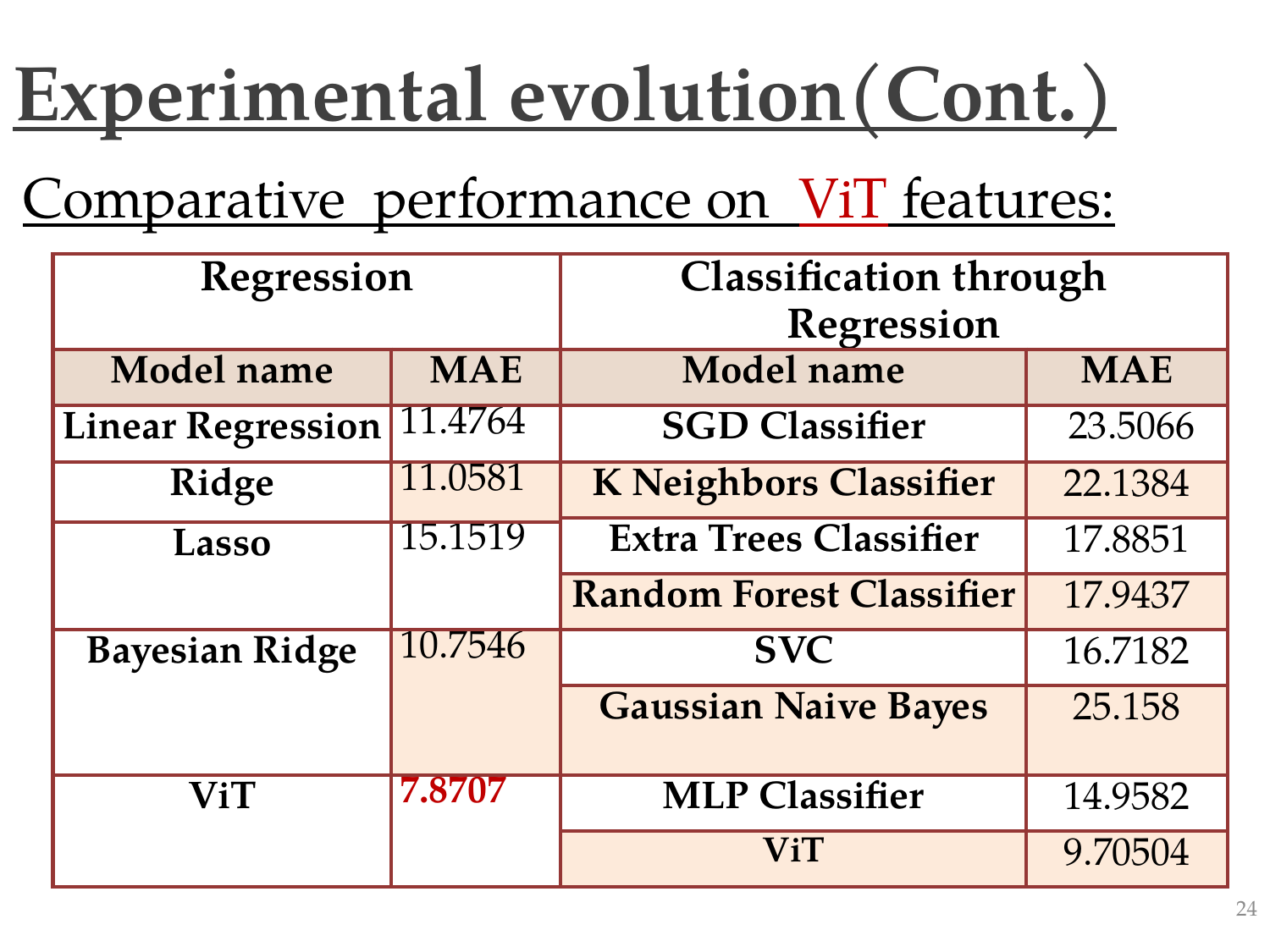

# Experimental evolution(Cont.)
Comparative  performance on  ViT features:
| Regression |  | Classification through Regression |  |
| --- | --- | --- | --- |
| Model name | MAE | Model name | MAE |
| Linear Regression | 11.4764 | SGD Classifier | 23.5066 |
| Ridge | 11.0581 | K Neighbors Classifier | 22.1384 |
|  |  | Extra Trees Classifier | 17.8851 |
| Lasso | 15.1519 |  |  |
|  |  | Random Forest Classifier | 17.9437 |
| Bayesian Ridge | 10.7546 | SVC | 16.7182 |
|  |  | Gaussian Naive Bayes | 25.158 |
| ViT | 7.8707 | MLP Classifier | 14.9582 |
|  |  | ViT | 9.70504 |
24